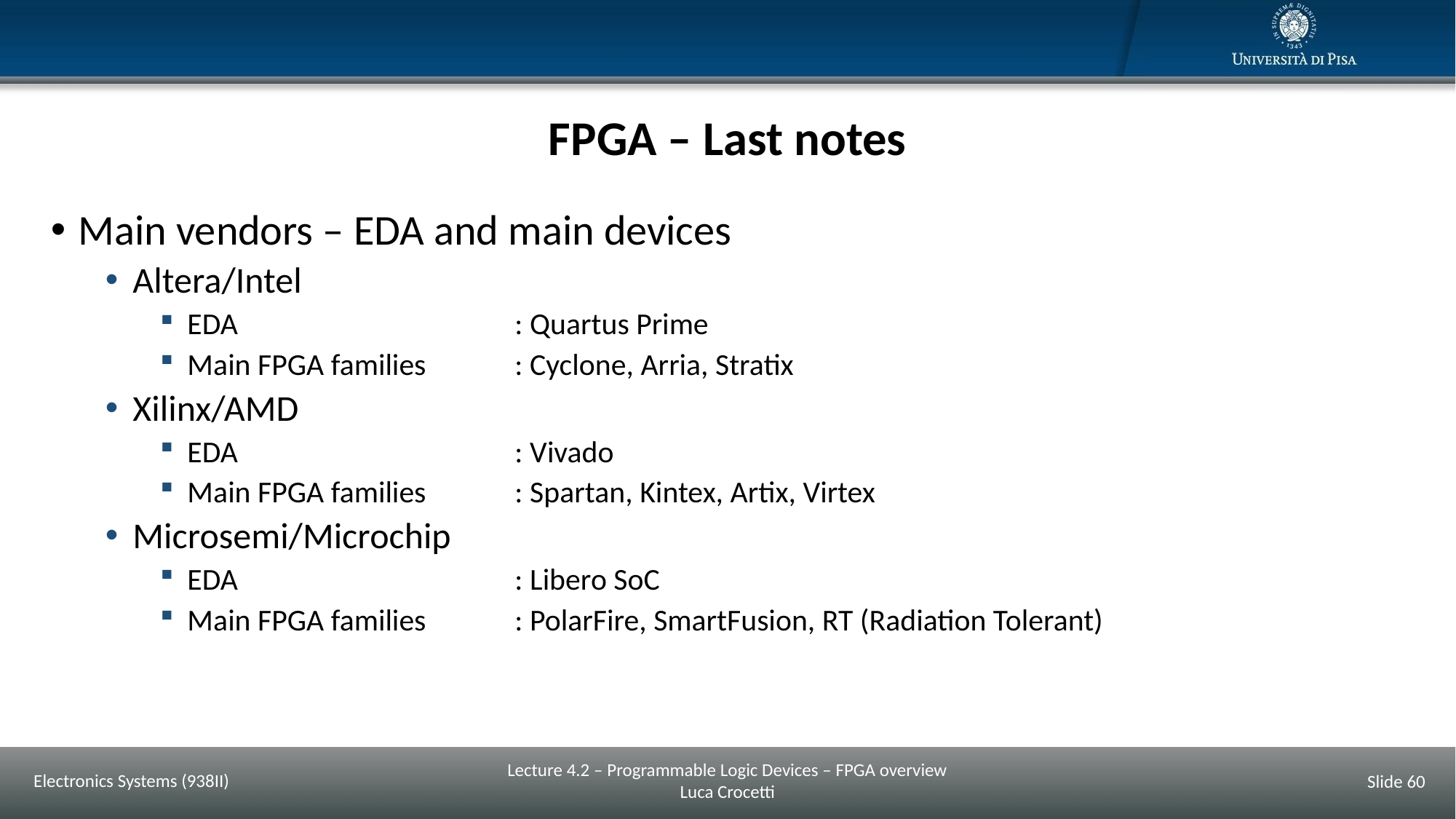

# FPGA – Last notes
Main vendors – EDA and main devices
Altera/Intel
EDA			: Quartus Prime
Main FPGA families 	: Cyclone, Arria, Stratix
Xilinx/AMD
EDA			: Vivado
Main FPGA families 	: Spartan, Kintex, Artix, Virtex
Microsemi/Microchip
EDA			: Libero SoC
Main FPGA families 	: PolarFire, SmartFusion, RT (Radiation Tolerant)